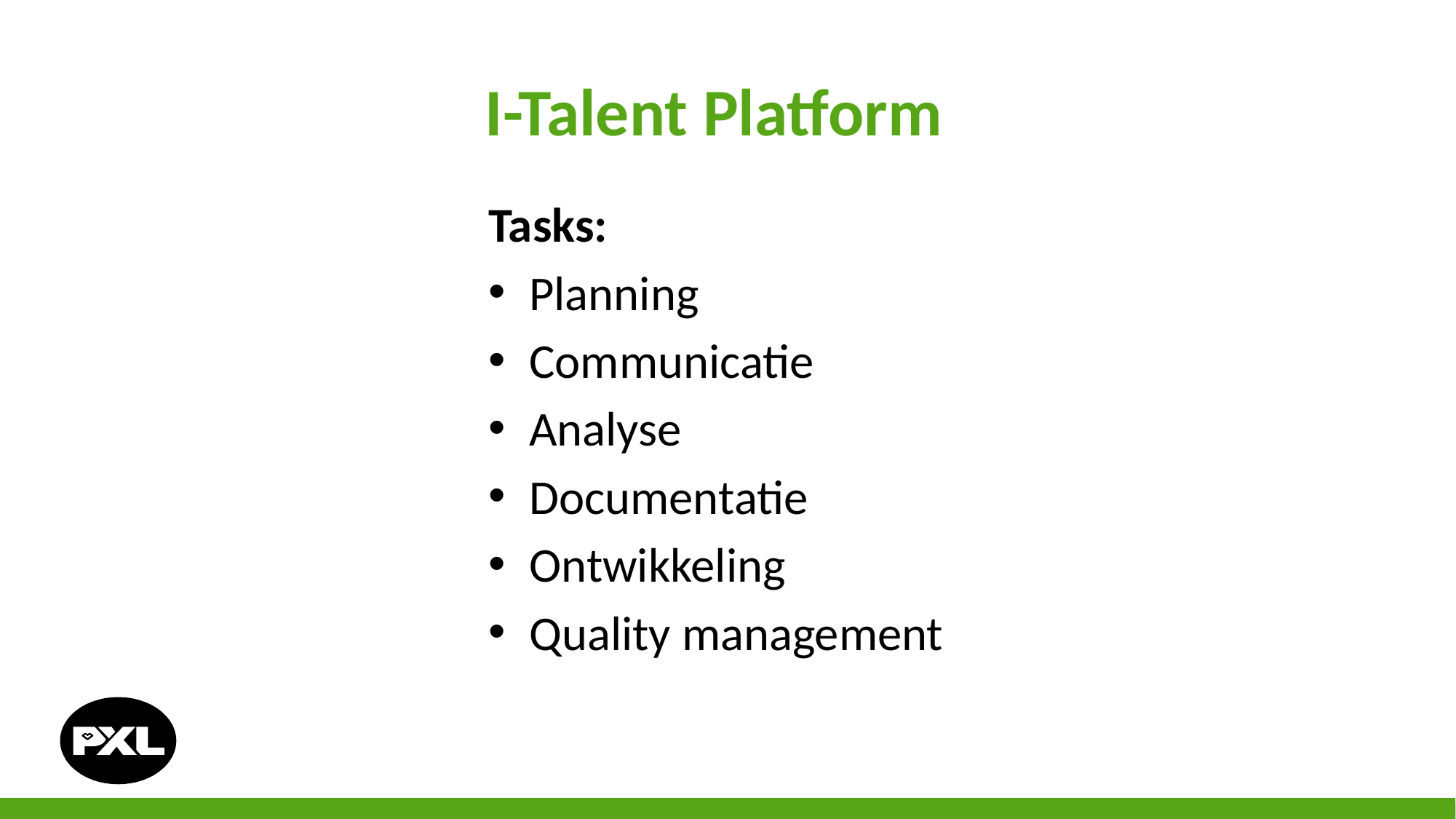

# I-Talent Platform
Tasks:
Planning
Communicatie
Analyse
Documentatie
Ontwikkeling
Quality management